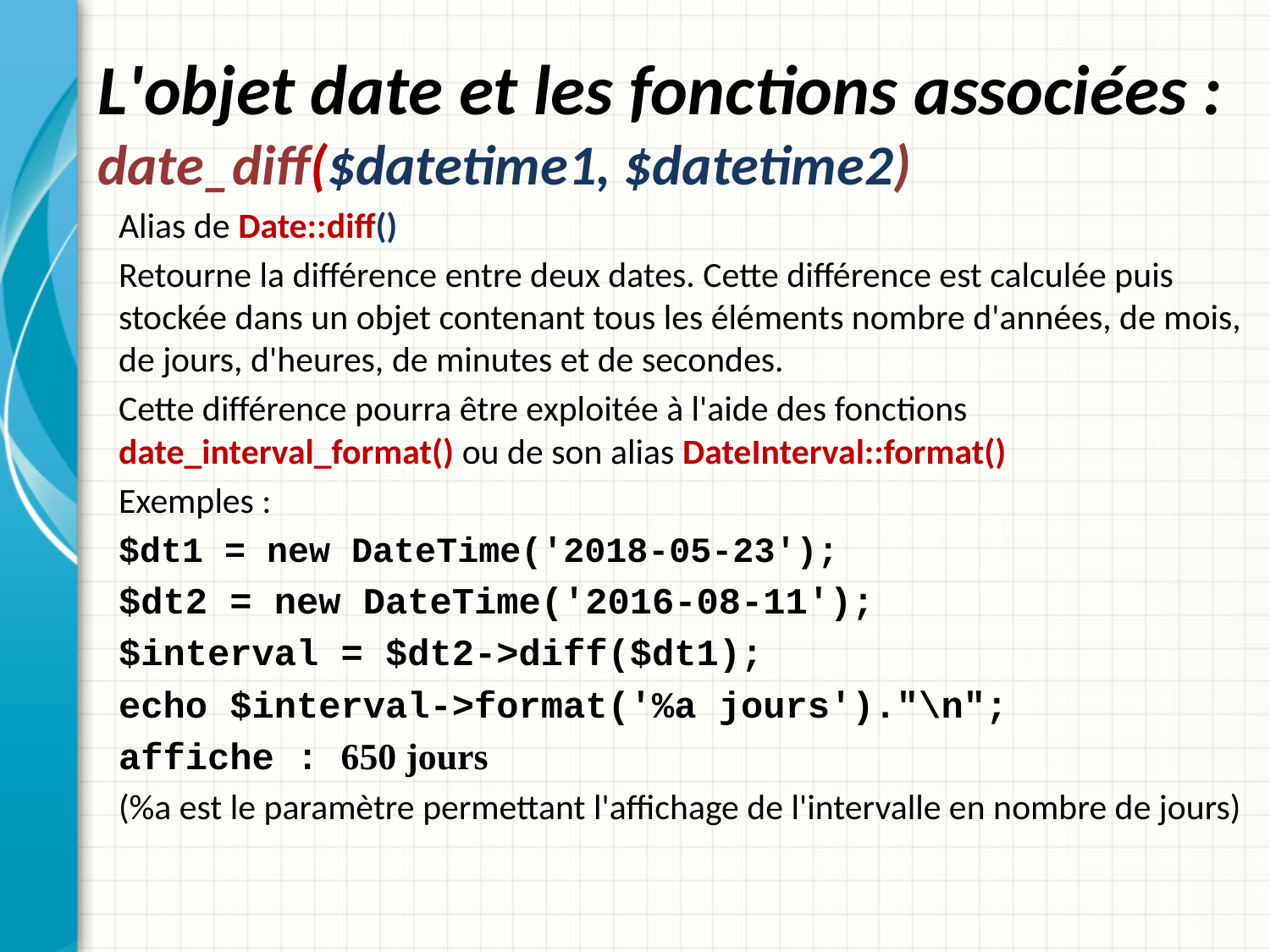

# L'objet date et les fonctions associées : date_diff($datetime1, $datetime2)
Alias de Date::diff()
Retourne la différence entre deux dates. Cette différence est calculée puis stockée dans un objet contenant tous les éléments nombre d'années, de mois, de jours, d'heures, de minutes et de secondes.
Cette différence pourra être exploitée à l'aide des fonctions date_interval_format() ou de son alias DateInterval::format()
Exemples :
$dt1 = new DateTime('2018-05-23');
$dt2 = new DateTime('2016-08-11');
$interval = $dt2->diff($dt1);
echo $interval->format('%a jours')."\n";
affiche : 650 jours
(%a est le paramètre permettant l'affichage de l'intervalle en nombre de jours)